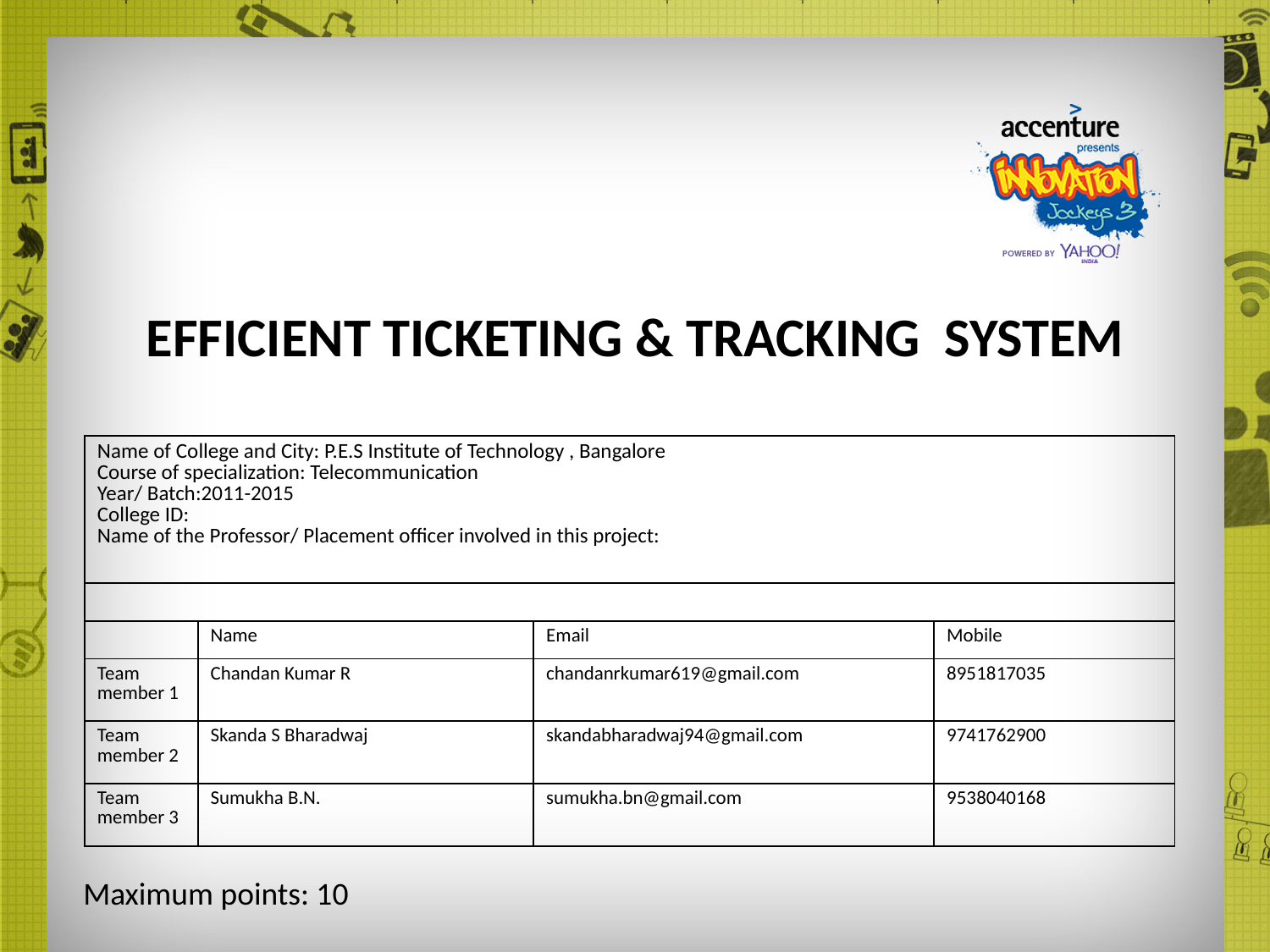

# EFFICIENT TICKETING & TRACKING  SYSTEM
| Name of College and City: P.E.S Institute of Technology , Bangalore Course of specialization: Telecommunication Year/ Batch:2011-2015 College ID: Name of the Professor/ Placement officer involved in this project: |  |  |  |
| --- | --- | --- | --- |
|  |  |  |  |
|  | Name | Email | Mobile |
| Team member 1 | Chandan Kumar R | chandanrkumar619@gmail.com | 8951817035 |
| Team member 2 | Skanda S Bharadwaj | skandabharadwaj94@gmail.com | 9741762900 |
| Team member 3 | Sumukha B.N. | sumukha.bn@gmail.com | 9538040168 |
Maximum points: 10